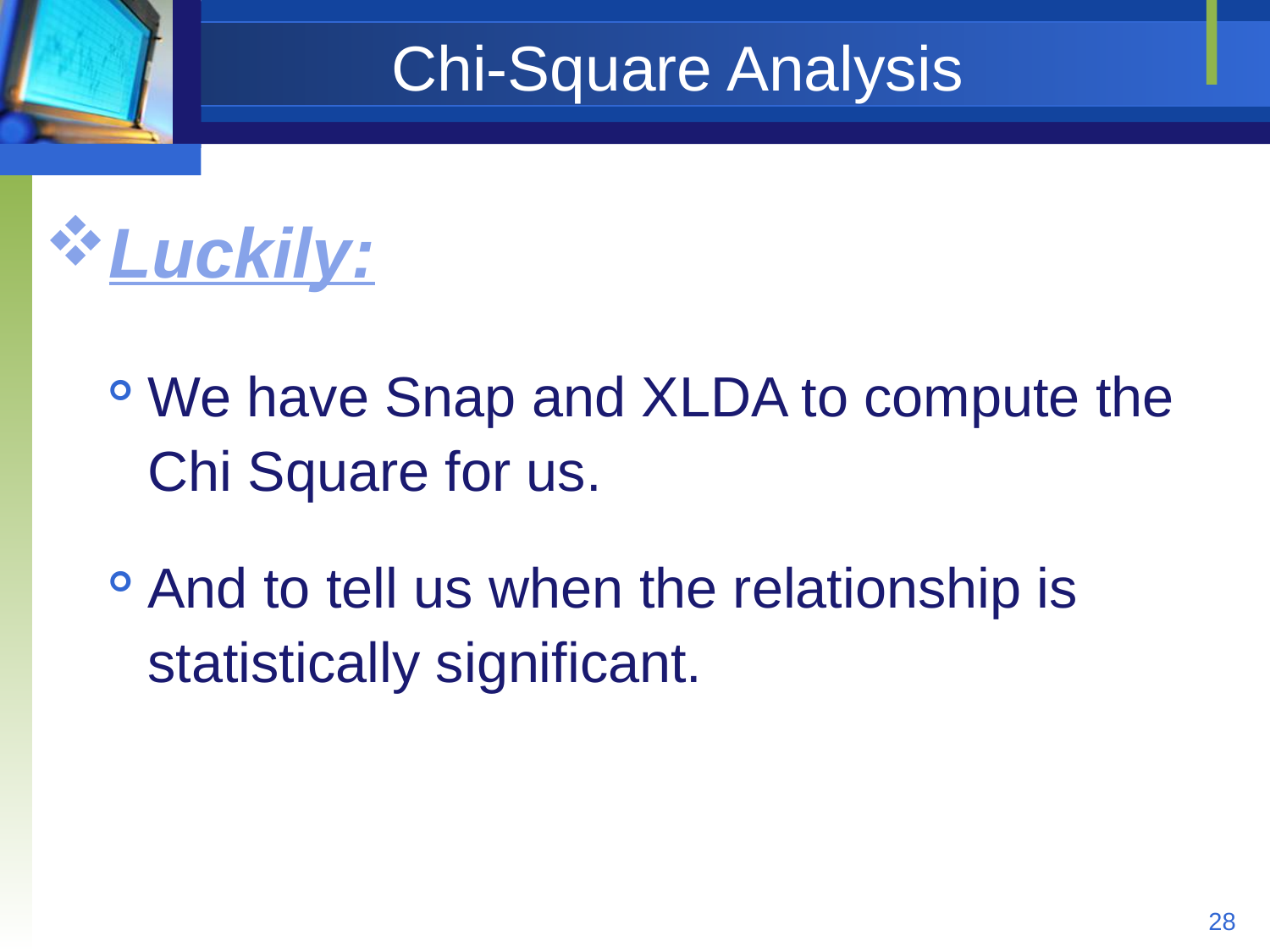

# Chi-Square Analysis
Luckily:

We have Snap and XLDA to compute the Chi Square for us.
And to tell us when the relationship is statistically significant.

28